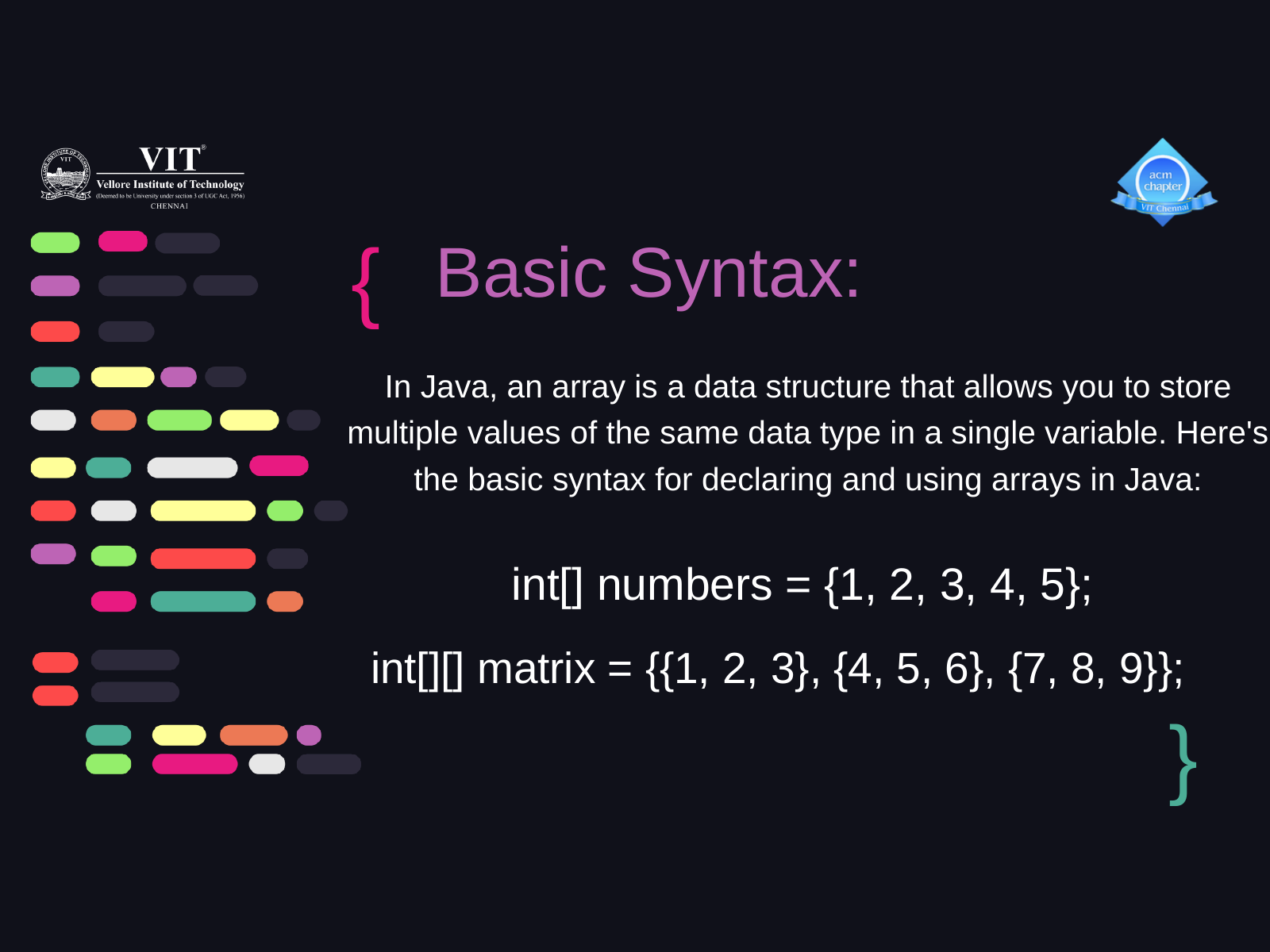

{
Basic Syntax:

In Java, an array is a data structure that allows you to store multiple values of the same data type in a single variable. Here's the basic syntax for declaring and using arrays in Java:
int[] numbers = {1, 2, 3, 4, 5};
int[][] matrix = {{1, 2, 3}, {4, 5, 6}, {7, 8, 9}};
}